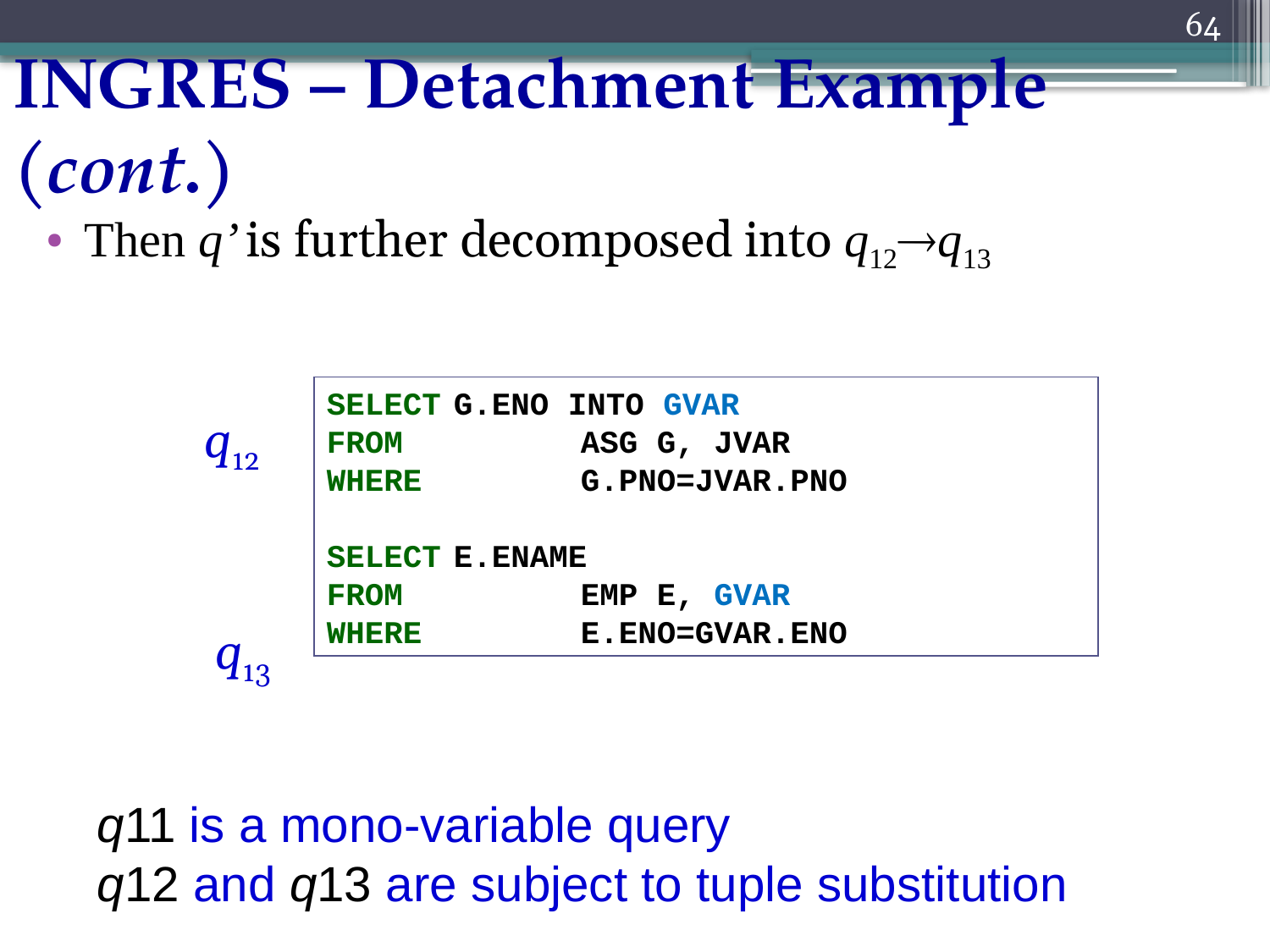

64
INGRES – Detachment Example (cont.)
Then q’ is further decomposed into q12→q13
SELECT	G.ENO INTO GVAR
FROM		ASG G, JVAR
WHERE		G.PNO=JVAR.PNO

SELECT	E.ENAME
FROM		EMP E, GVAR
WHERE		E.ENO=GVAR.ENO
q12
q13
q11 is a mono-variable query
q12 and q13 are subject to tuple substitution